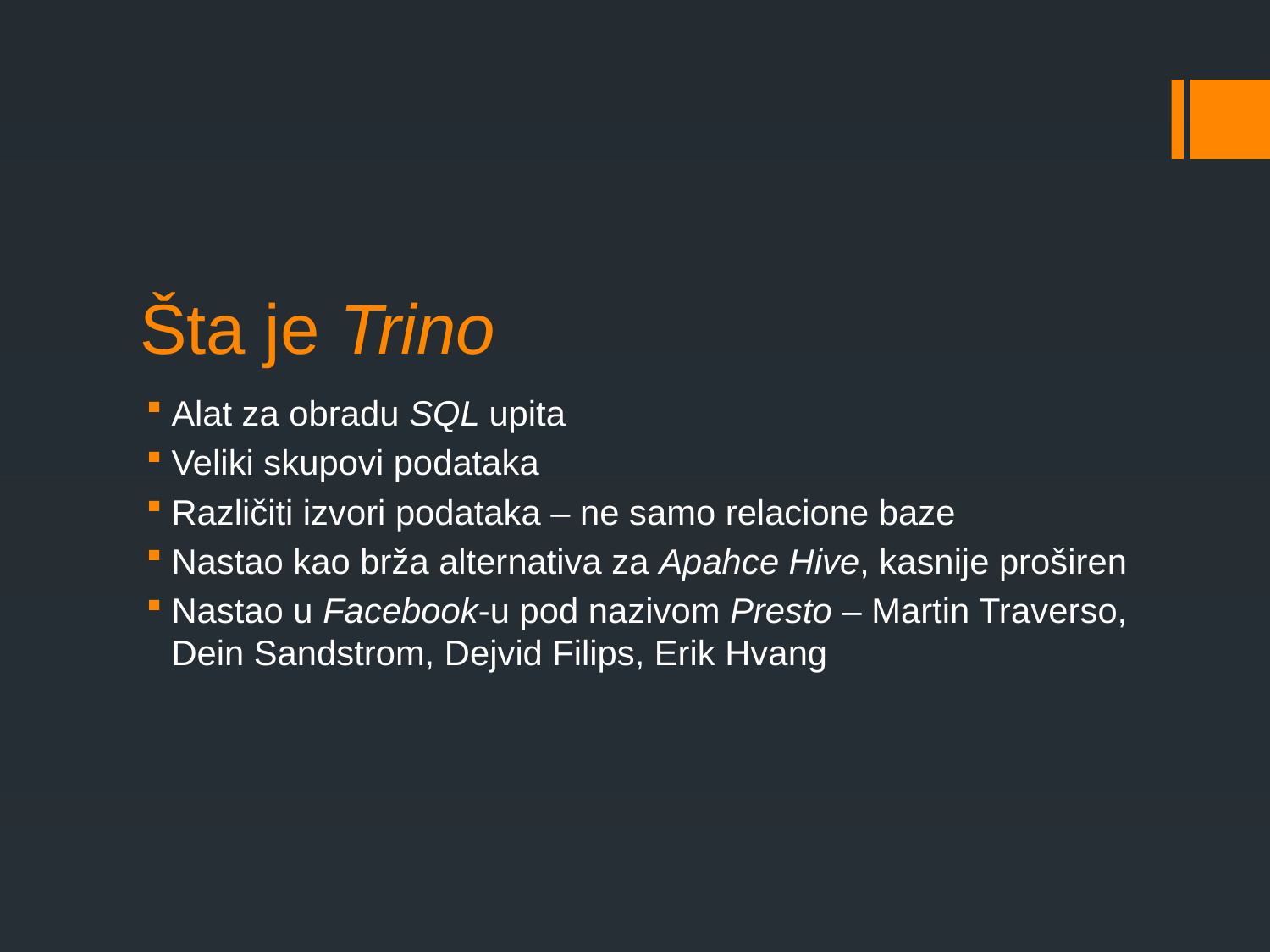

# Šta je Trino
Alat za obradu SQL upita
Veliki skupovi podataka
Različiti izvori podataka – ne samo relacione baze
Nastao kao brža alternativa za Apahce Hive, kasnije proširen
Nastao u Facebook-u pod nazivom Presto – Martin Traverso, Dein Sandstrom, Dejvid Filips, Erik Hvang